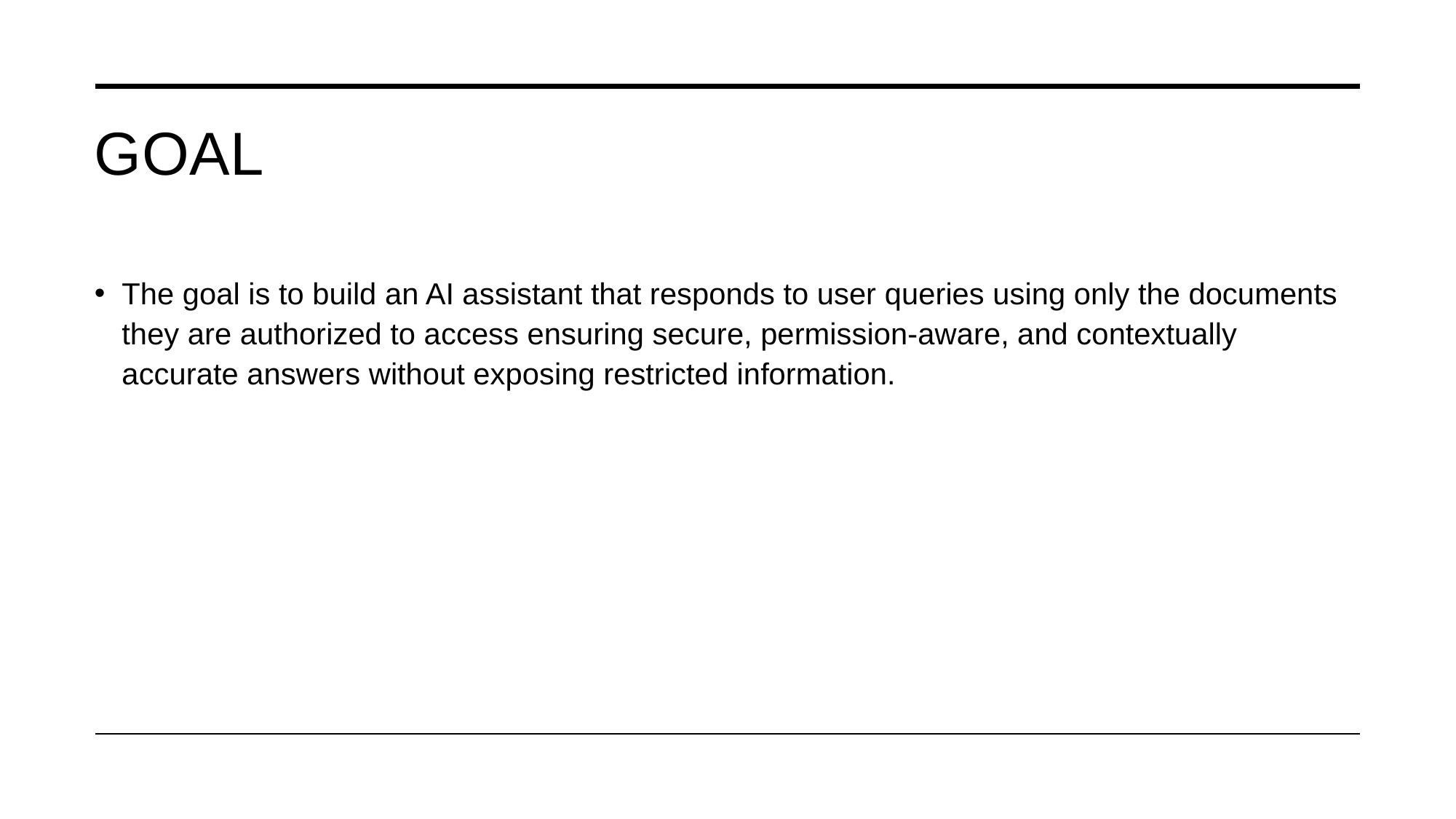

# GOAL
The goal is to build an AI assistant that responds to user queries using only the documents they are authorized to access ensuring secure, permission-aware, and contextually accurate answers without exposing restricted information.